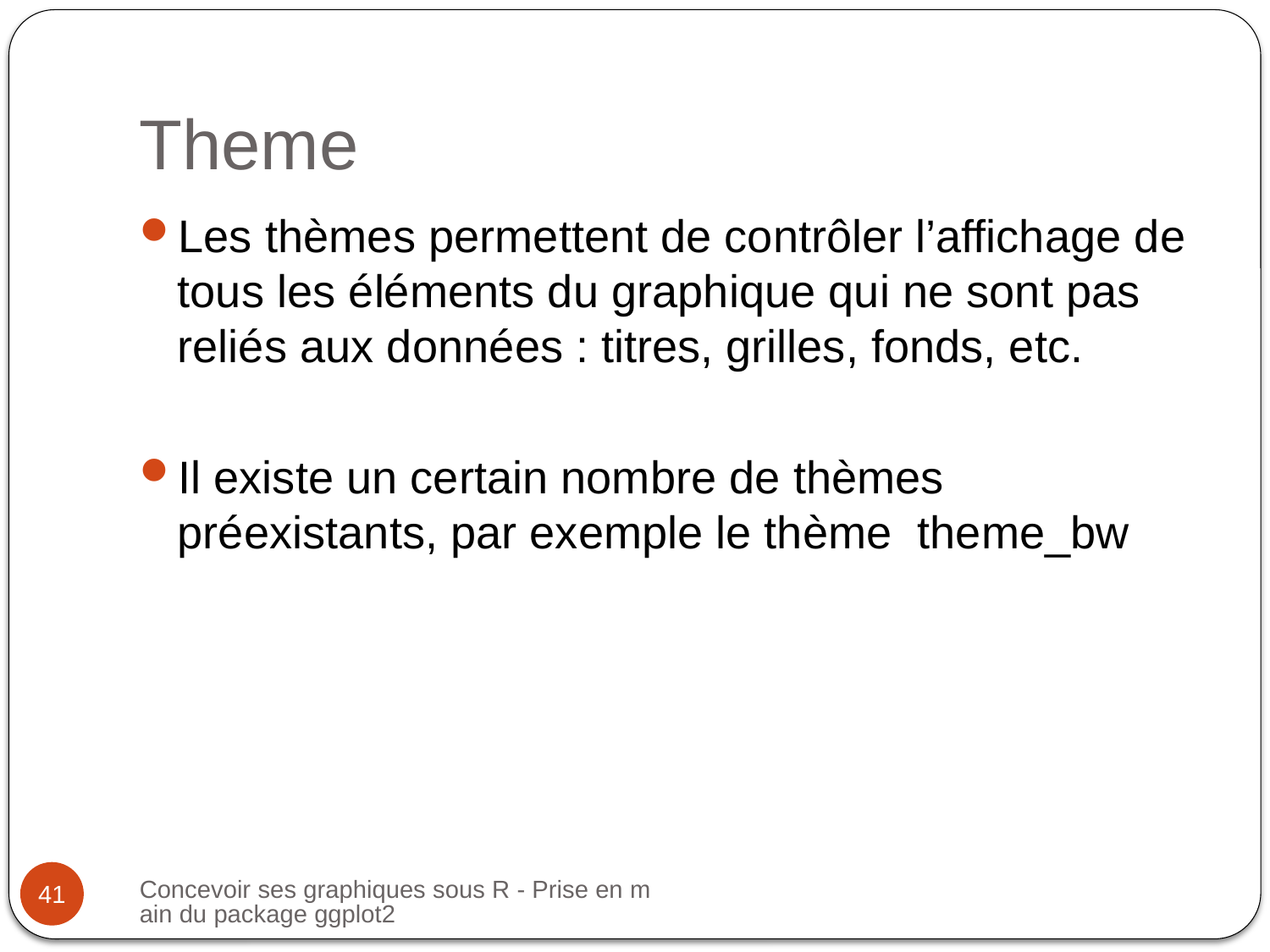

# Theme
Les thèmes permettent de contrôler l’affichage de tous les éléments du graphique qui ne sont pas reliés aux données : titres, grilles, fonds, etc.

Il existe un certain nombre de thèmes préexistants, par exemple le thème  theme_bw

Concevoir ses graphiques sous R - Prise en main du package ggplot2
41